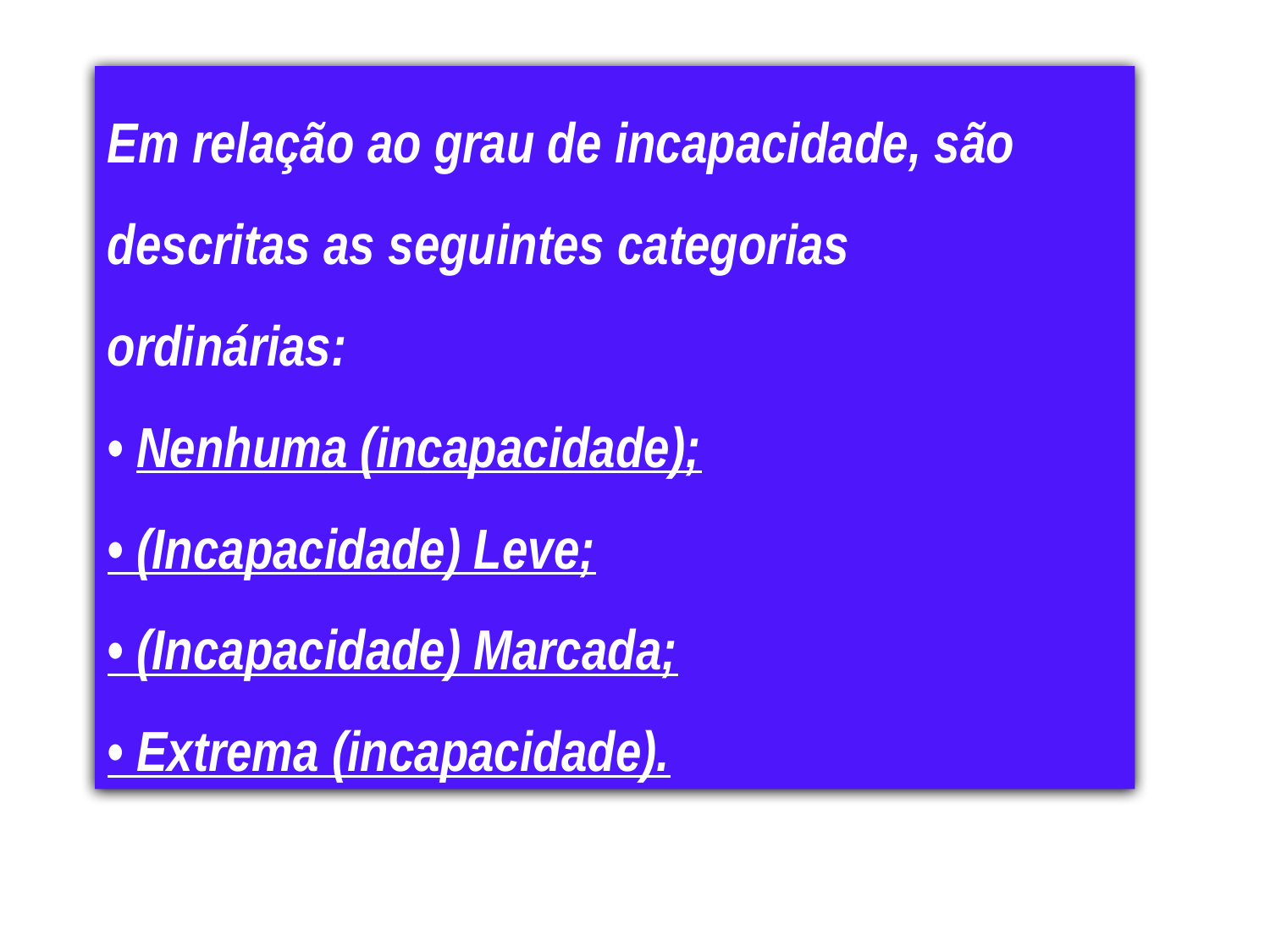

Em relação ao grau de incapacidade, são descritas as seguintes categorias
ordinárias:
• Nenhuma (incapacidade);
• (Incapacidade) Leve;
• (Incapacidade) Marcada;
• Extrema (incapacidade).